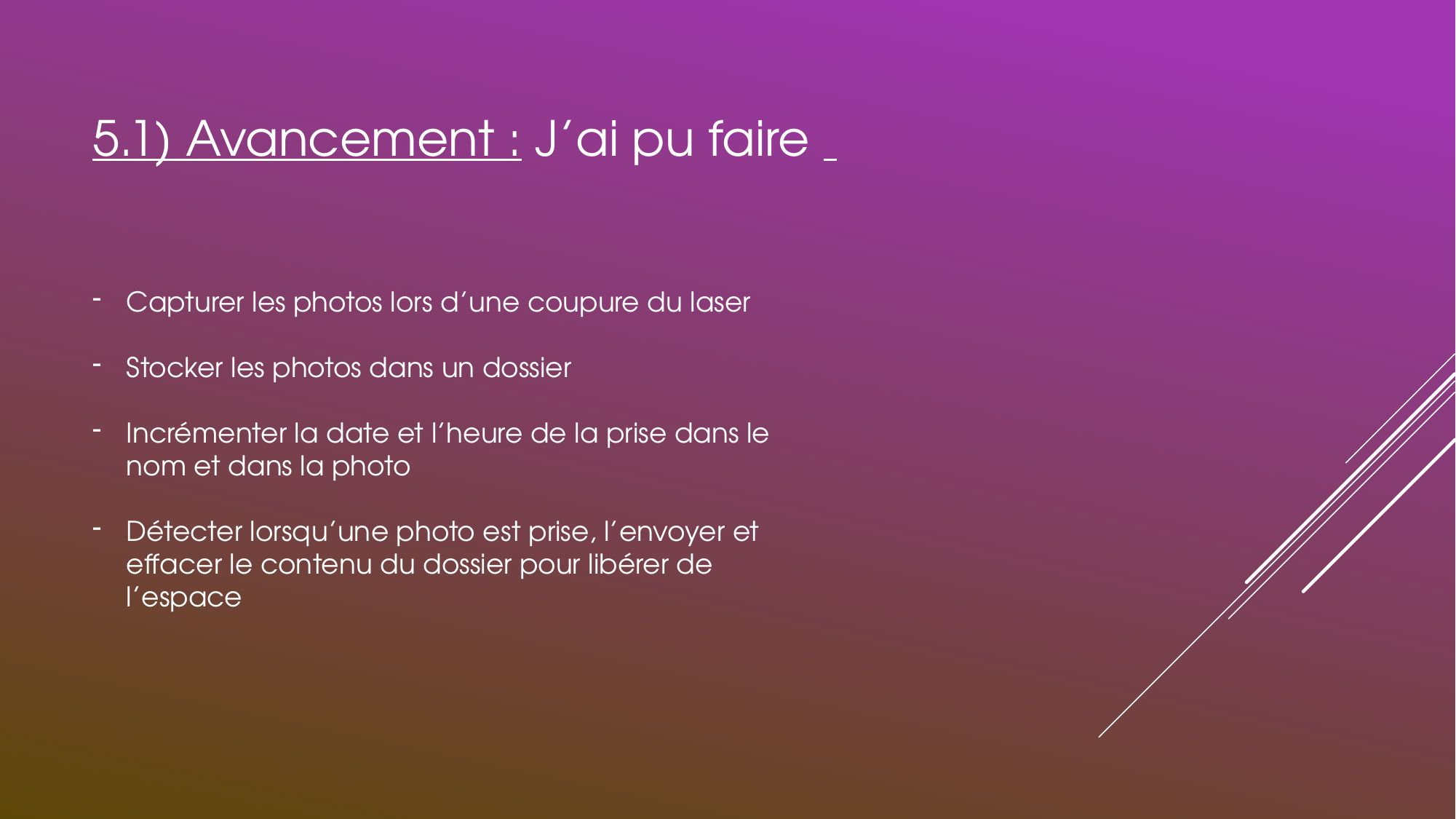

5.1) Avancement : J’ai pu faire
Capturer les photos lors d’une coupure du laser

Stocker les photos dans un dossier

Incrémenter la date et l’heure de la prise dans le nom et dans la photo

Détecter lorsqu’une photo est prise, l’envoyer et effacer le contenu du dossier pour libérer de l’espace